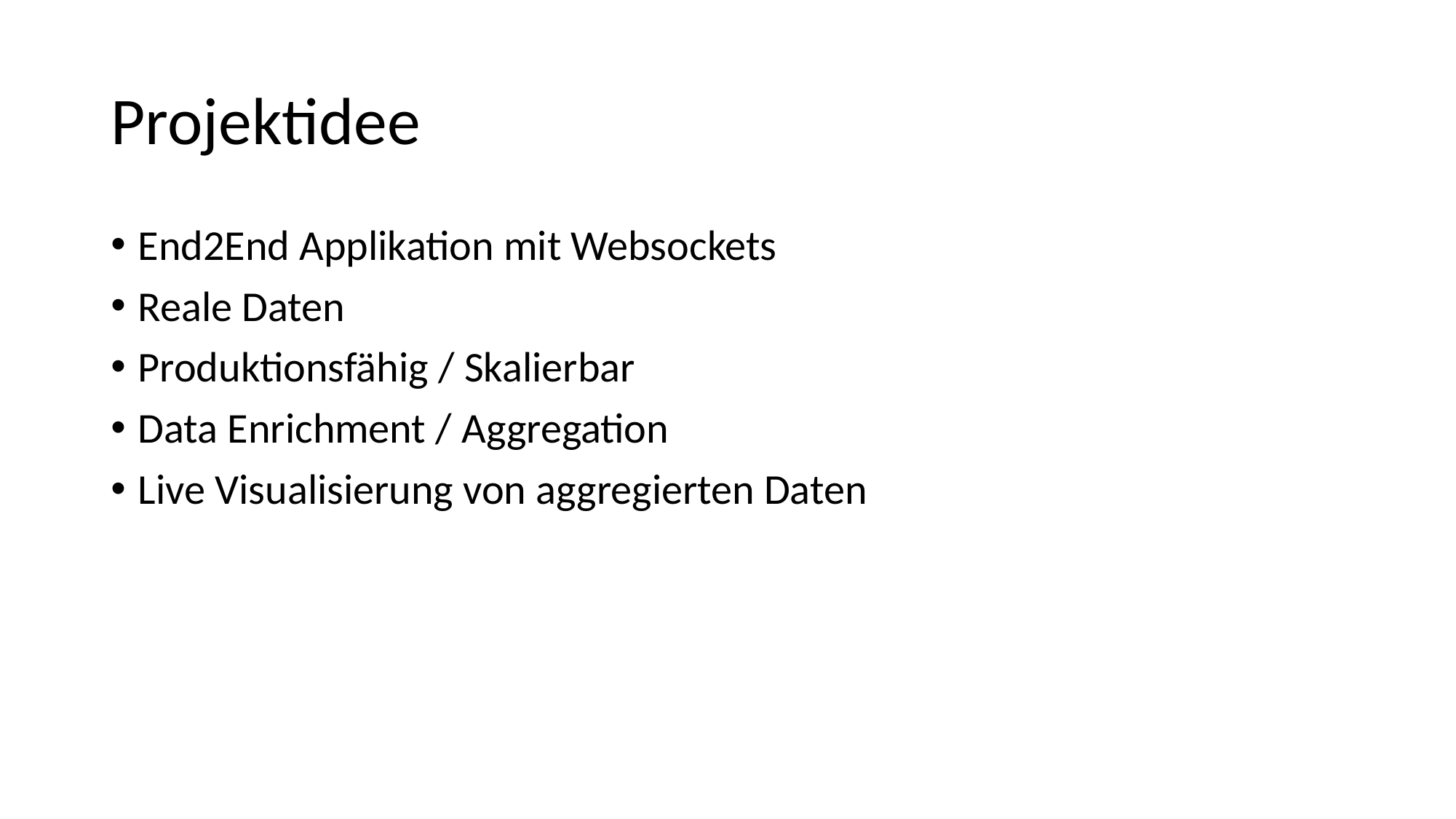

# Projektidee
End2End Applikation mit Websockets
Reale Daten
Produktionsfähig / Skalierbar
Data Enrichment / Aggregation
Live Visualisierung von aggregierten Daten